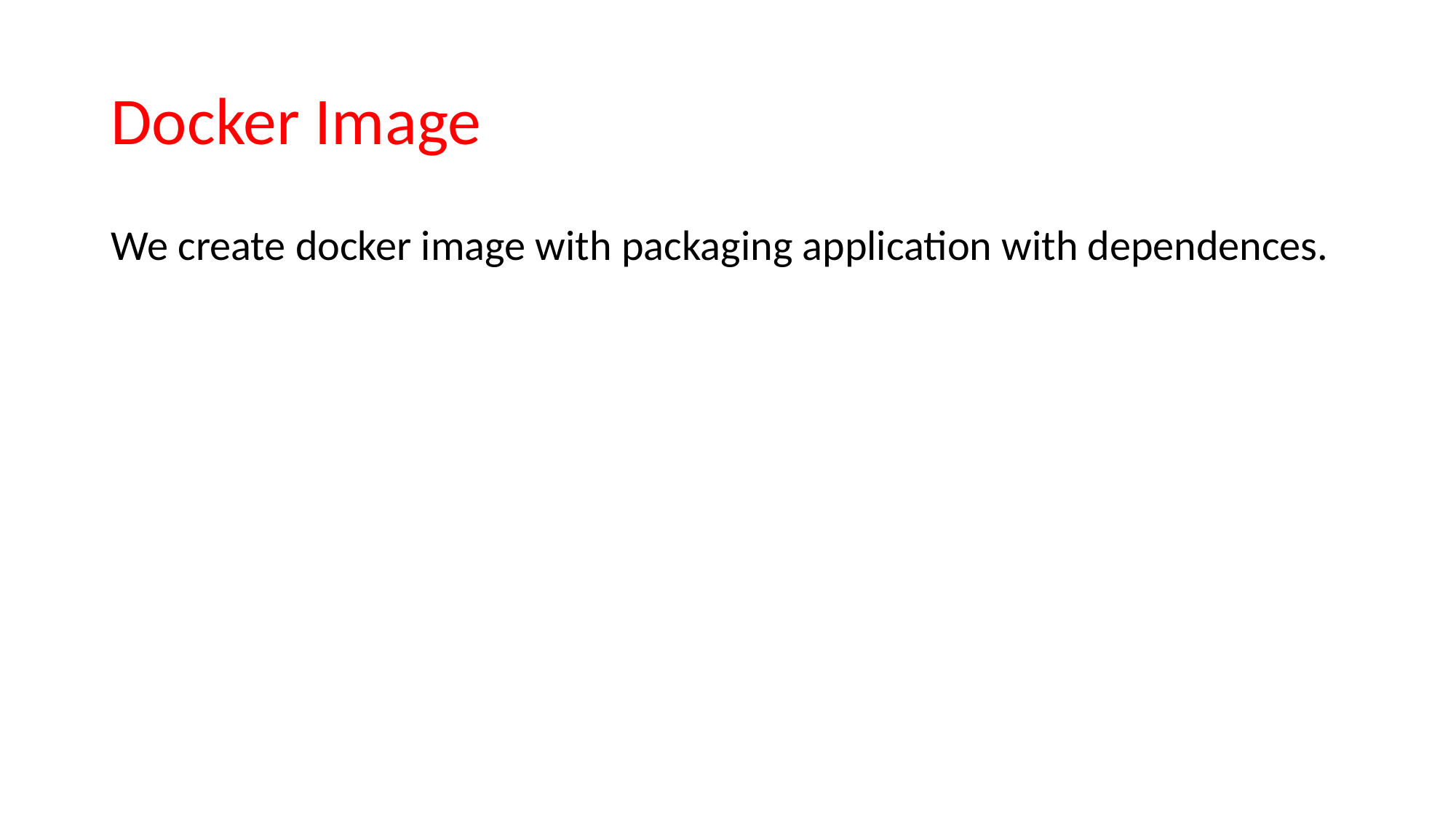

# Docker Image
We create docker image with packaging application with dependences.